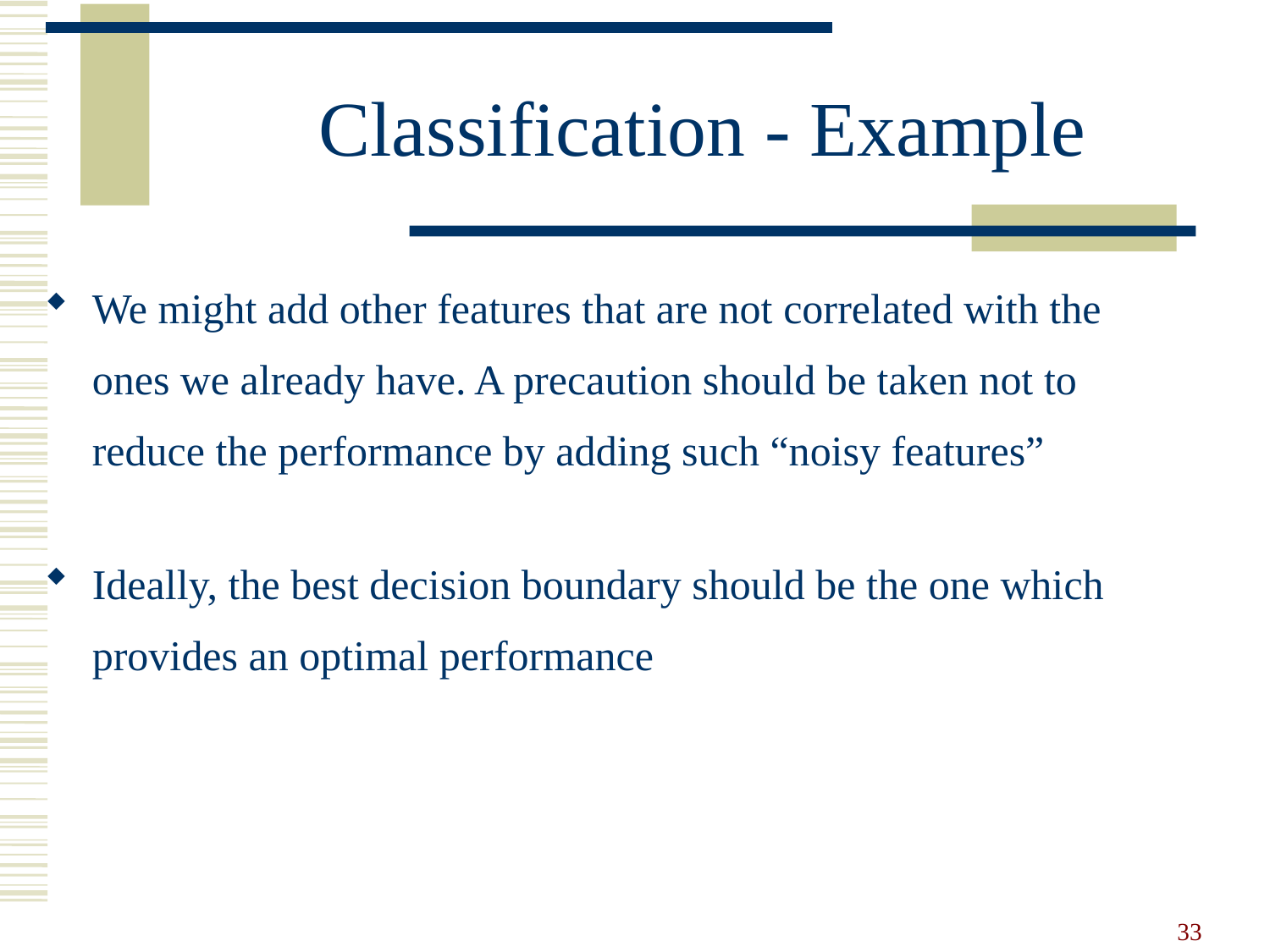

Classification - Example
We might add other features that are not correlated with the ones we already have. A precaution should be taken not to reduce the performance by adding such “noisy features”

Ideally, the best decision boundary should be the one which provides an optimal performance

33